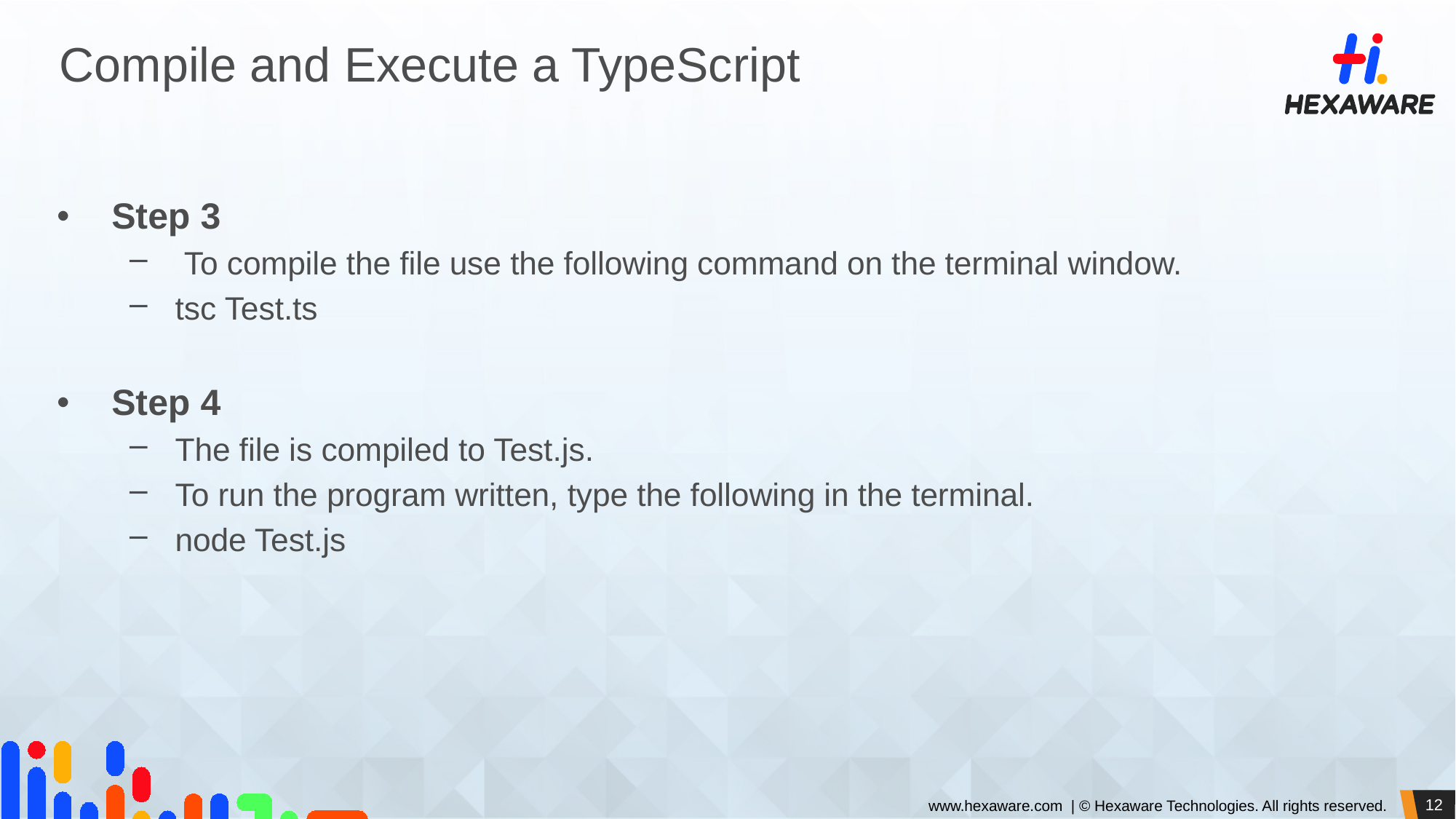

# Compile and Execute a TypeScript
Step 3
 To compile the file use the following command on the terminal window.
tsc Test.ts

Step 4
The file is compiled to Test.js.
To run the program written, type the following in the terminal.
node Test.js